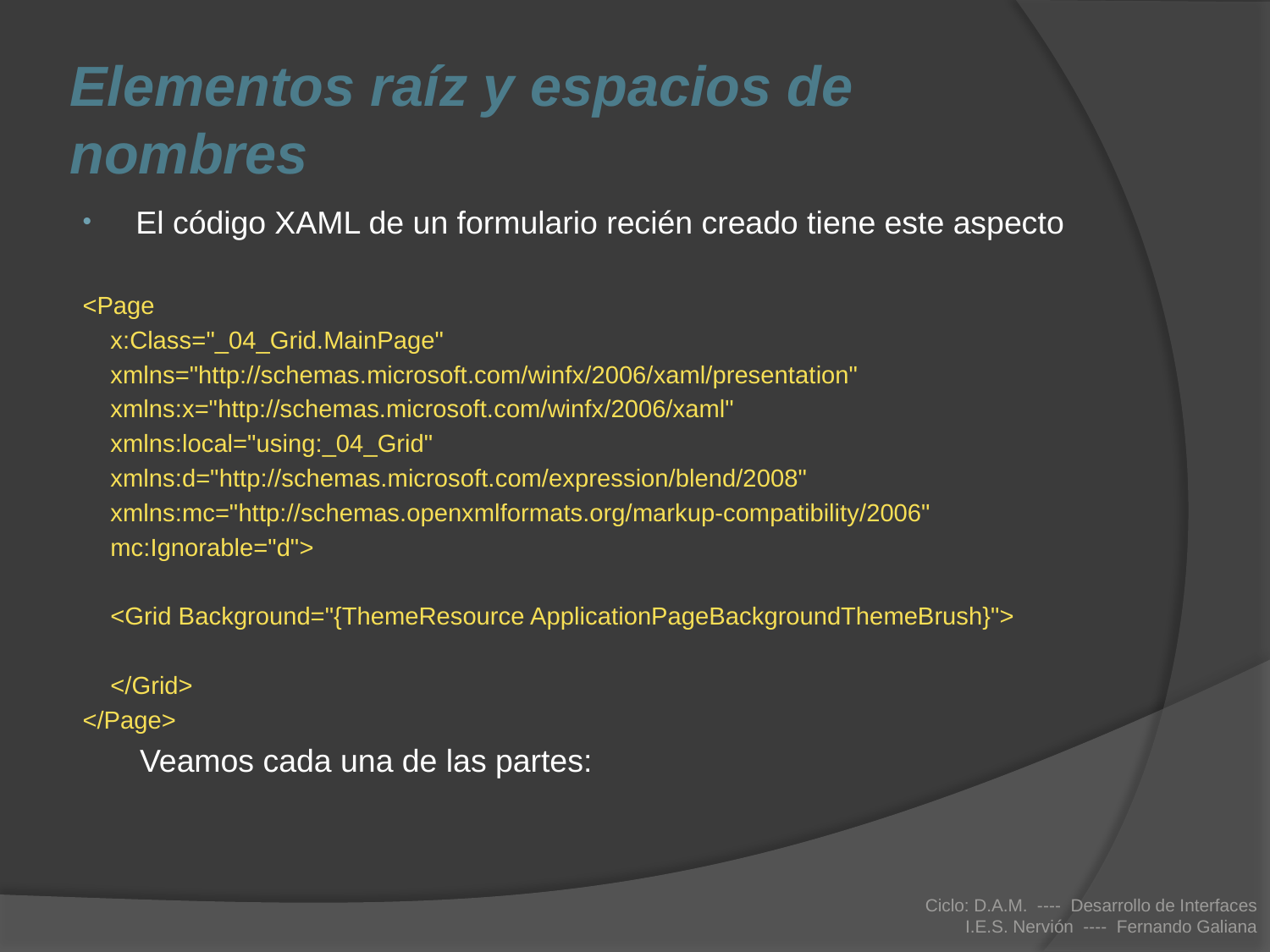

# Elementos raíz y espacios de nombres
El código XAML de un formulario recién creado tiene este aspecto

<Page
    x:Class="_04_Grid.MainPage"
    xmlns="http://schemas.microsoft.com/winfx/2006/xaml/presentation"
    xmlns:x="http://schemas.microsoft.com/winfx/2006/xaml"
    xmlns:local="using:_04_Grid"
    xmlns:d="http://schemas.microsoft.com/expression/blend/2008"
    xmlns:mc="http://schemas.openxmlformats.org/markup-compatibility/2006"
    mc:Ignorable="d">

    <Grid Background="{ThemeResource ApplicationPageBackgroundThemeBrush}">

    </Grid>
</Page>
Veamos cada una de las partes:

Ciclo: D.A.M.  ----  Desarrollo de Interfaces
I.E.S. Nervión  ----  Fernando Galiana